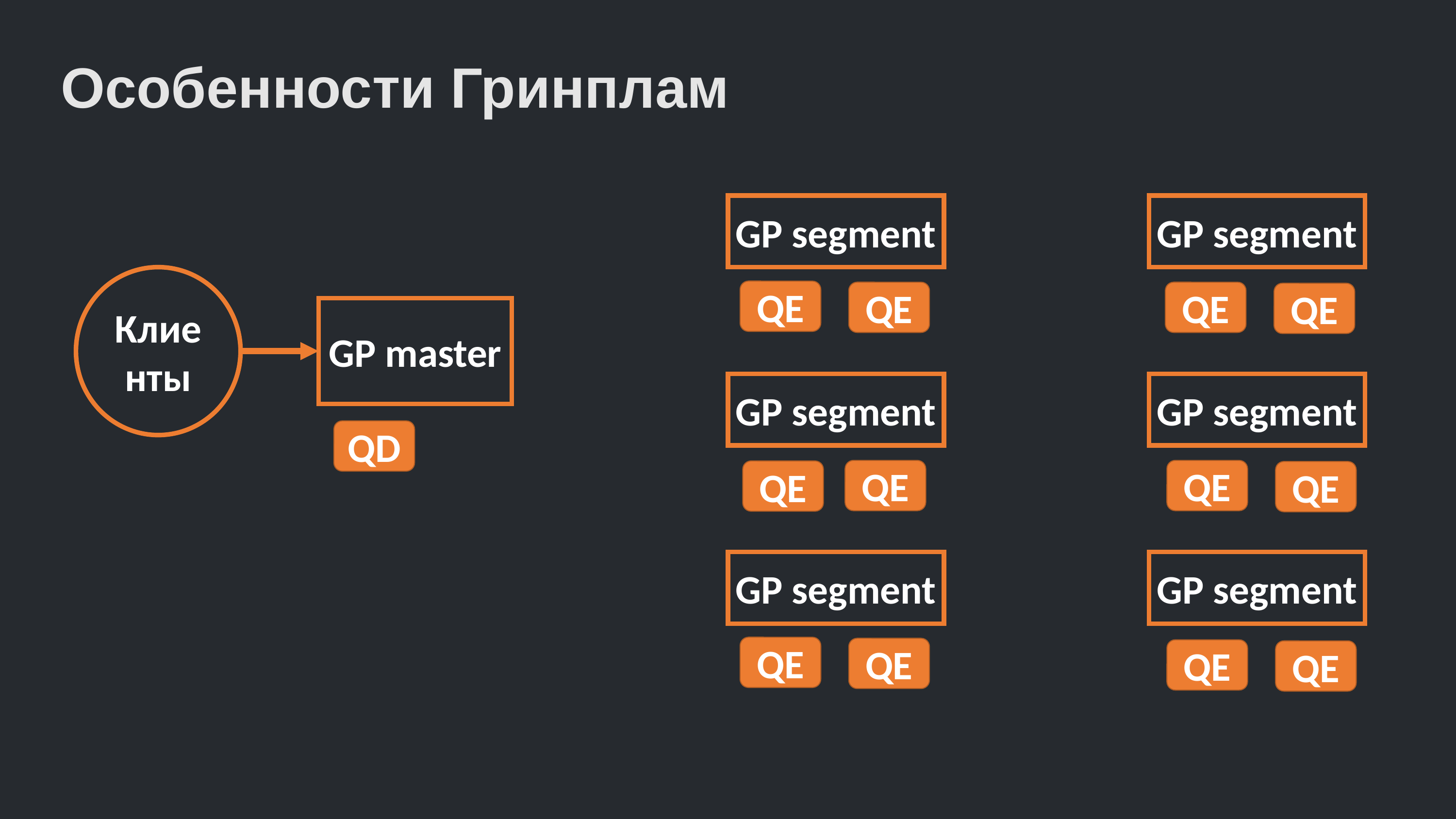

Особенности Гринплам
GP segment
GP segment
Клиенты
QE
QE
QE
QE
GP master
GP segment
GP segment
QD
QE
QE
QE
QE
GP segment
GP segment
QE
QE
QE
QE